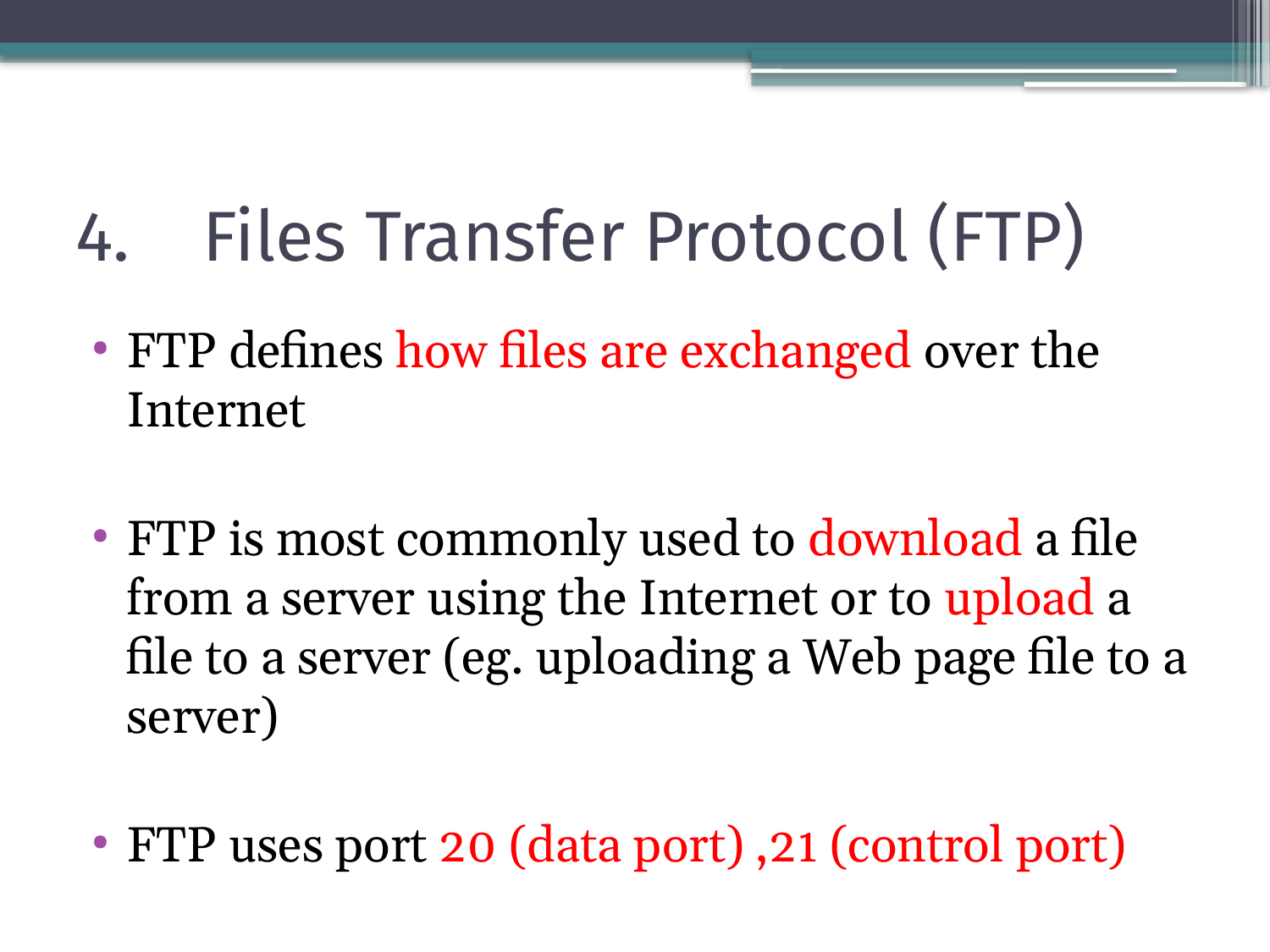

# 4.	Files Transfer Protocol (FTP)
FTP defines how files are exchanged over the Internet

FTP is most commonly used to download a file from a server using the Internet or to upload a file to a server (eg. uploading a Web page file to a server)

FTP uses port 20 (data port) ,21 (control port)